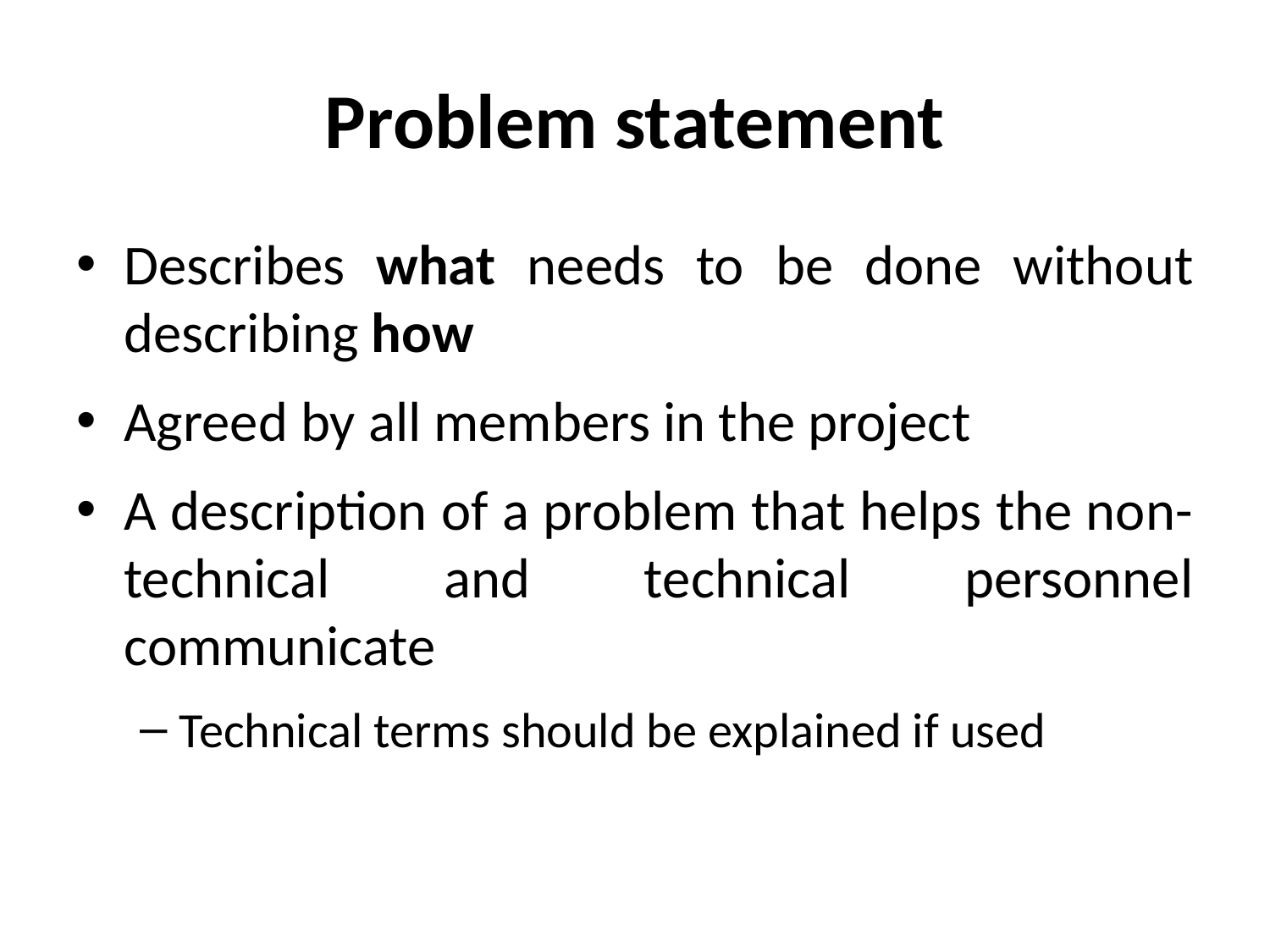

# Problem statement
Describes what needs to be done without describing how
Agreed by all members in the project
A description of a problem that helps the non-technical and technical personnel communicate
Technical terms should be explained if used